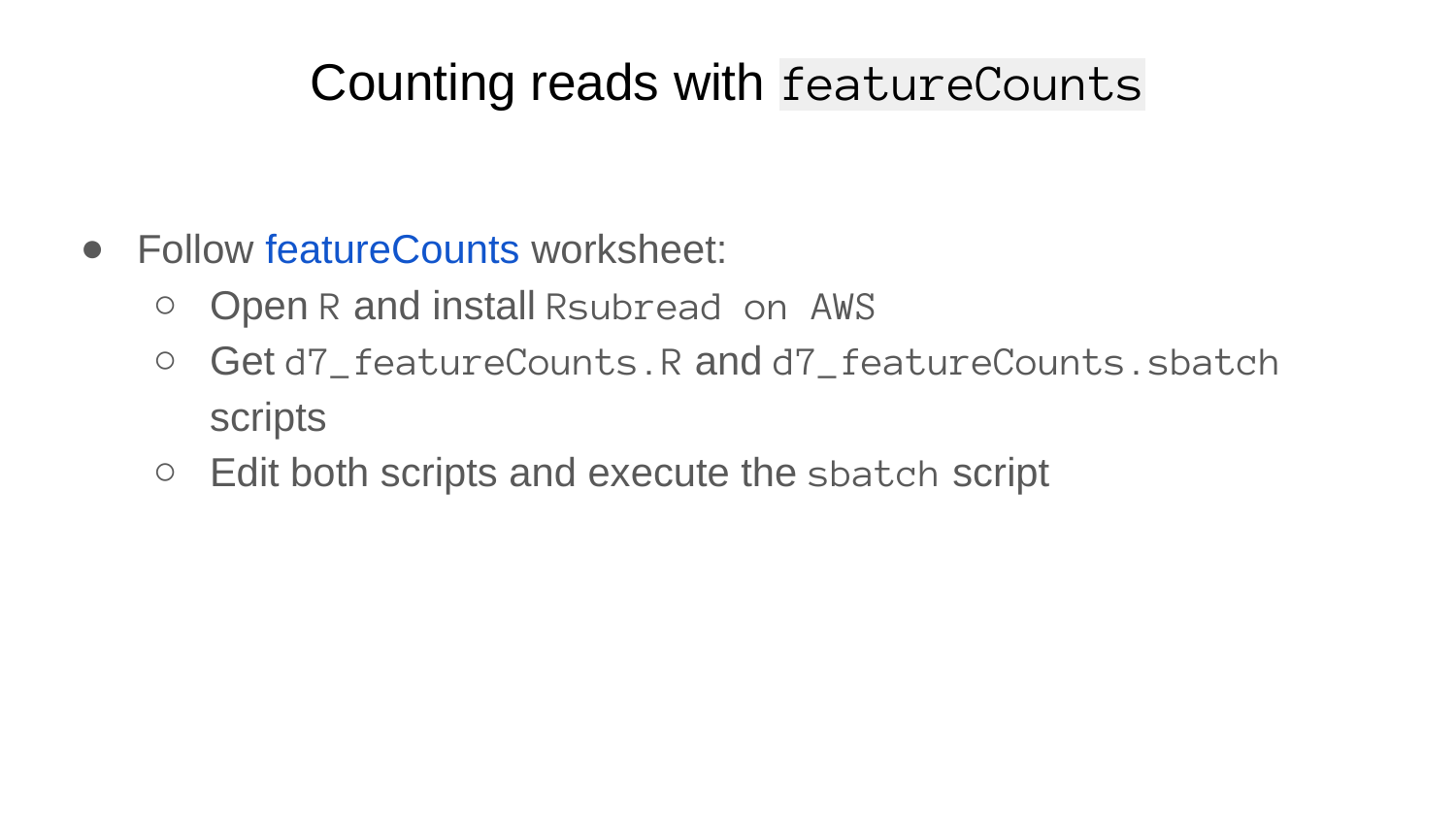

# Counting reads with featureCounts
Follow featureCounts worksheet:
Open R and install Rsubread on AWS
Get d7_featureCounts.R and d7_featureCounts.sbatch scripts
Edit both scripts and execute the sbatch script